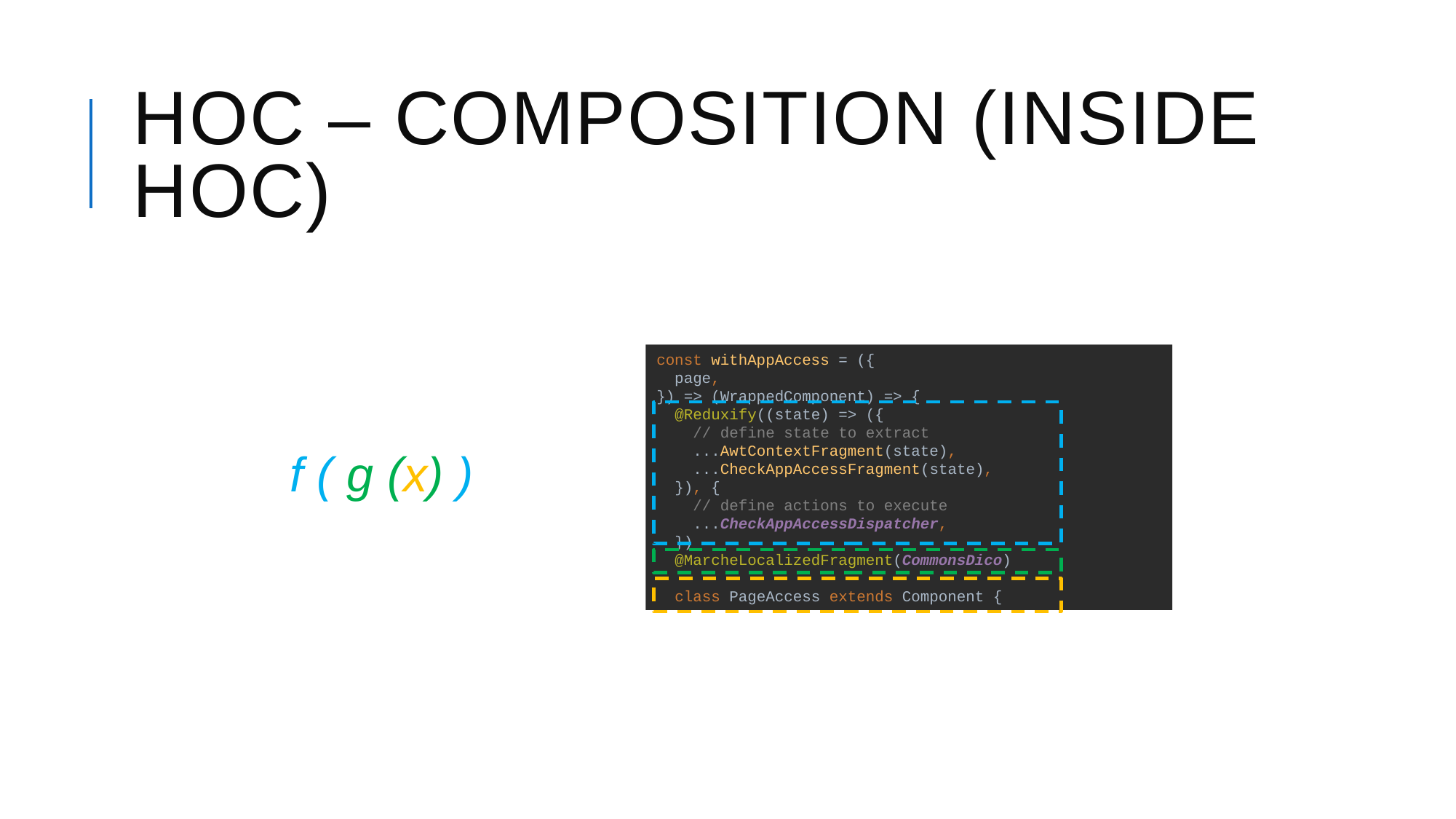

# HOC – Composition (inside HOC)
const withAppAccess = ({
  page,
}) => (WrappedComponent) => {
  @Reduxify((state) => ({
    // define state to extract
    ...AwtContextFragment(state),
    ...CheckAppAccessFragment(state),
  }), {
    // define actions to execute
    ...CheckAppAccessDispatcher,
  })
  @MarcheLocalizedFragment(CommonsDico)
  class PageAccess extends Component {

f ( g (x) )